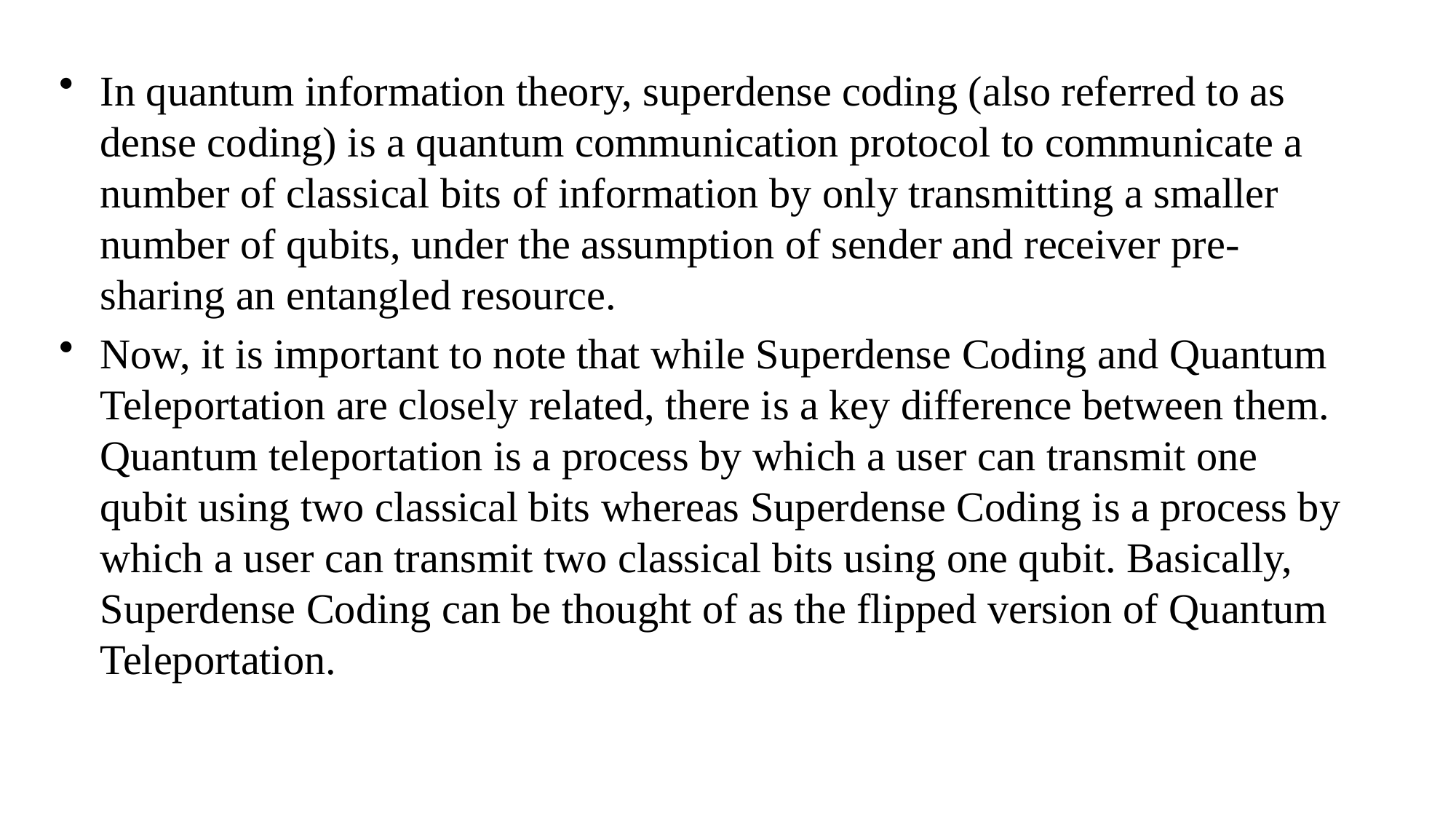

In quantum information theory, superdense coding (also referred to as dense coding) is a quantum communication protocol to communicate a number of classical bits of information by only transmitting a smaller number of qubits, under the assumption of sender and receiver pre-sharing an entangled resource.
Now, it is important to note that while Superdense Coding and Quantum Teleportation are closely related, there is a key difference between them. Quantum teleportation is a process by which a user can transmit one qubit using two classical bits whereas Superdense Coding is a process by which a user can transmit two classical bits using one qubit. Basically, Superdense Coding can be thought of as the flipped version of Quantum Teleportation.